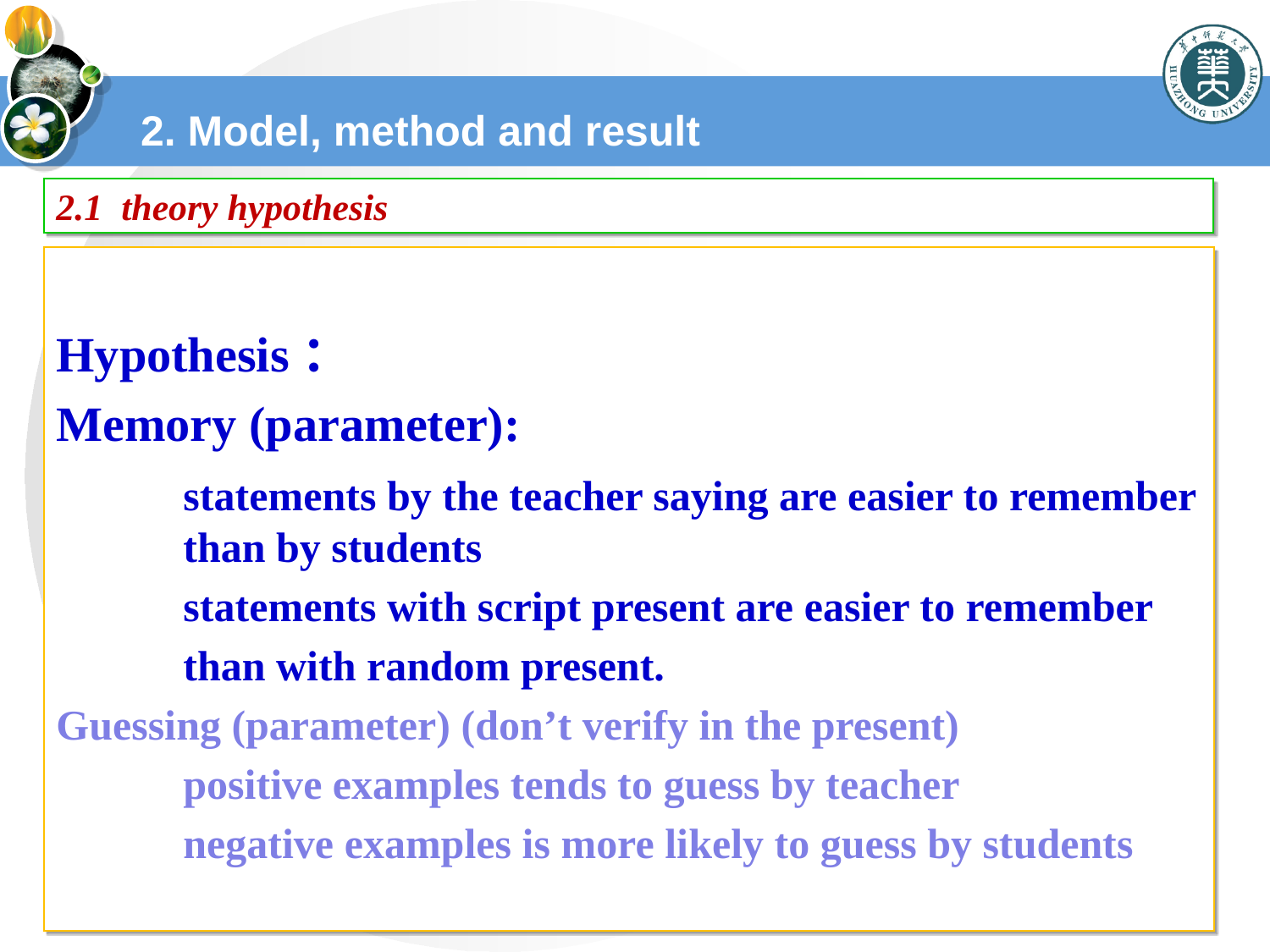

# 2. Model, method and result
2.1  theory hypothesis

Hypothesis：
Memory (parameter):
	statements by the teacher saying are easier to remember 	than by students
	statements with script present are easier to remember
	than with random present.
Guessing (parameter) (don’t verify in the present)
	positive examples tends to guess by teacher
	negative examples is more likely to guess by students